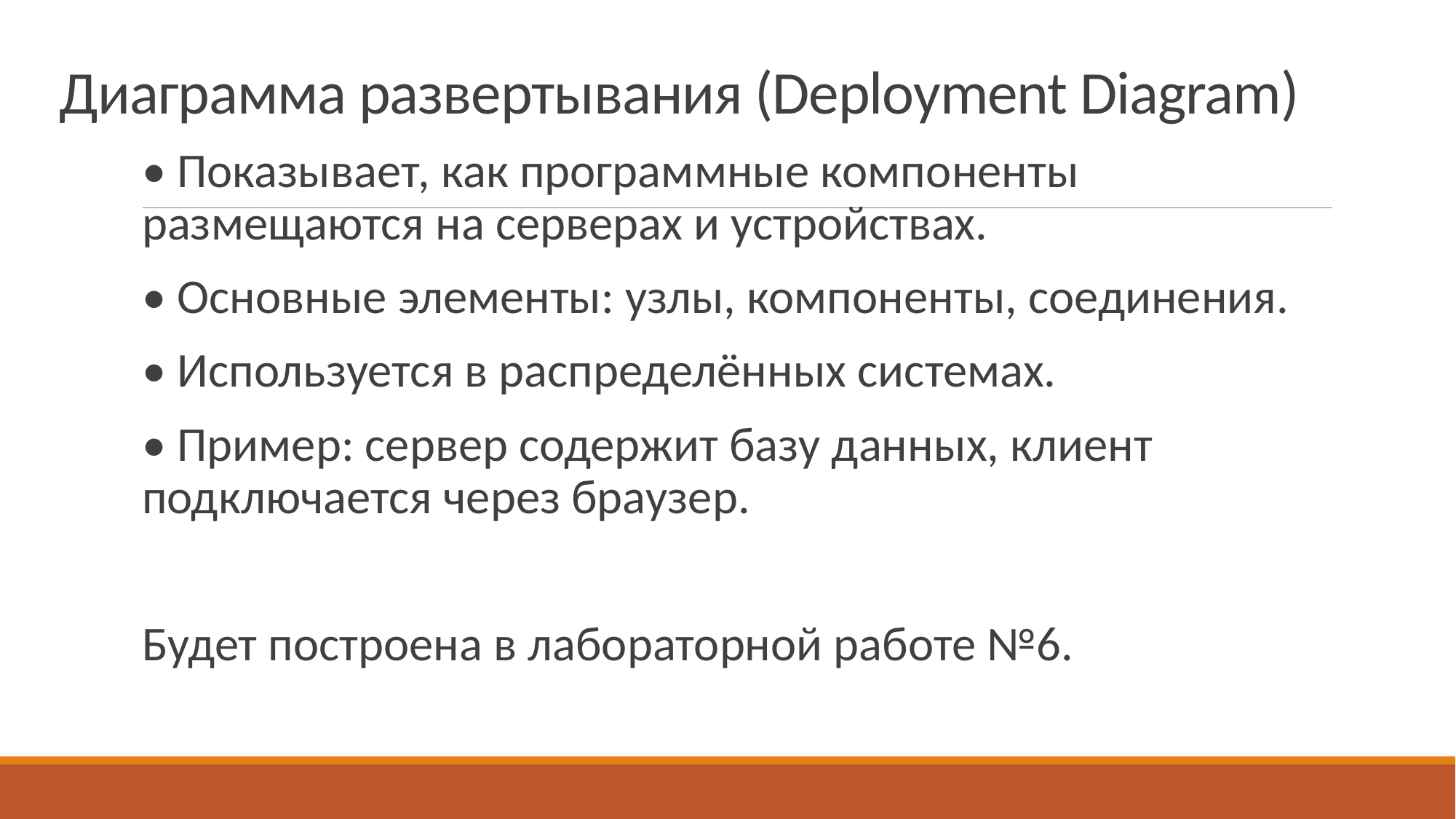

# Диаграмма развертывания (Deployment Diagram)
• Показывает, как программные компоненты размещаются на серверах и устройствах.
• Основные элементы: узлы, компоненты, соединения.
• Используется в распределённых системах.
• Пример: сервер содержит базу данных, клиент подключается через браузер.

Будет построена в лабораторной работе №6.